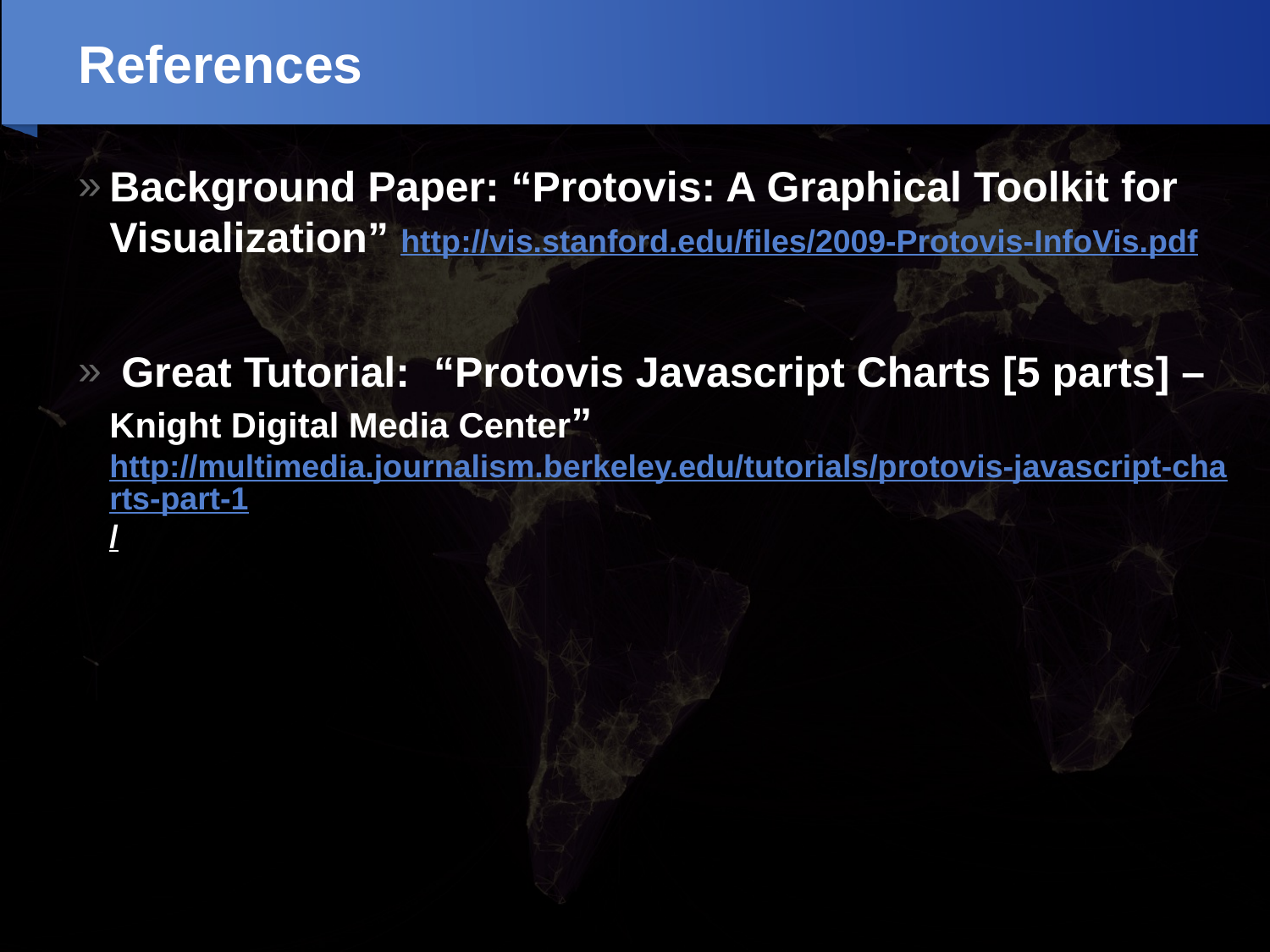

# References
Background Paper: “Protovis: A Graphical Toolkit for Visualization” http://vis.stanford.edu/files/2009-Protovis-InfoVis.pdf

 Great Tutorial:  “Protovis Javascript Charts [5 parts] – Knight Digital Media Center”  http://multimedia.journalism.berkeley.edu/tutorials/protovis-javascript-charts-part-1/